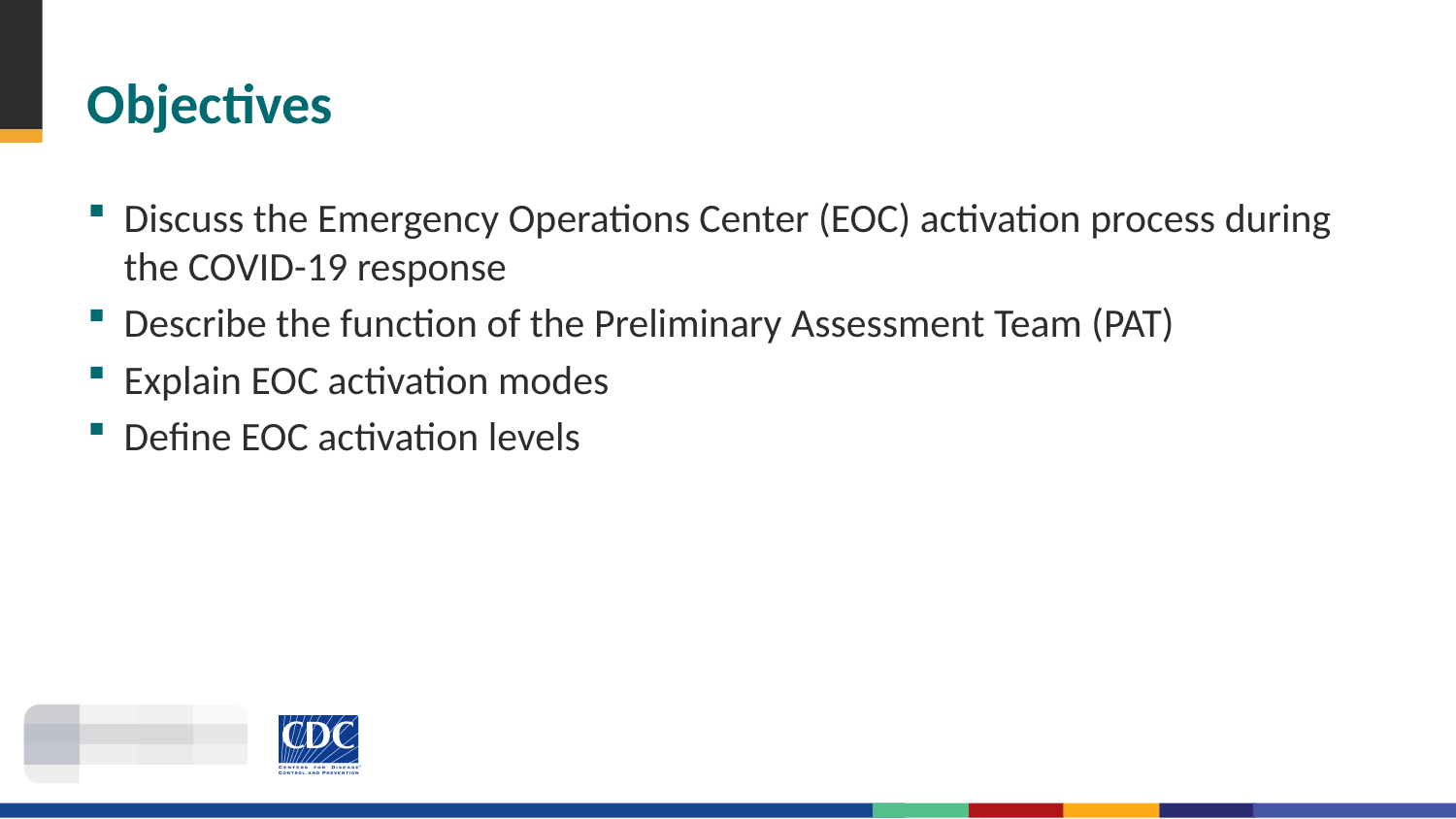

# Objectives
Discuss the Emergency Operations Center (EOC) activation process during the COVID-19 response
Describe the function of the Preliminary Assessment Team (PAT)
Explain EOC activation modes
Define EOC activation levels